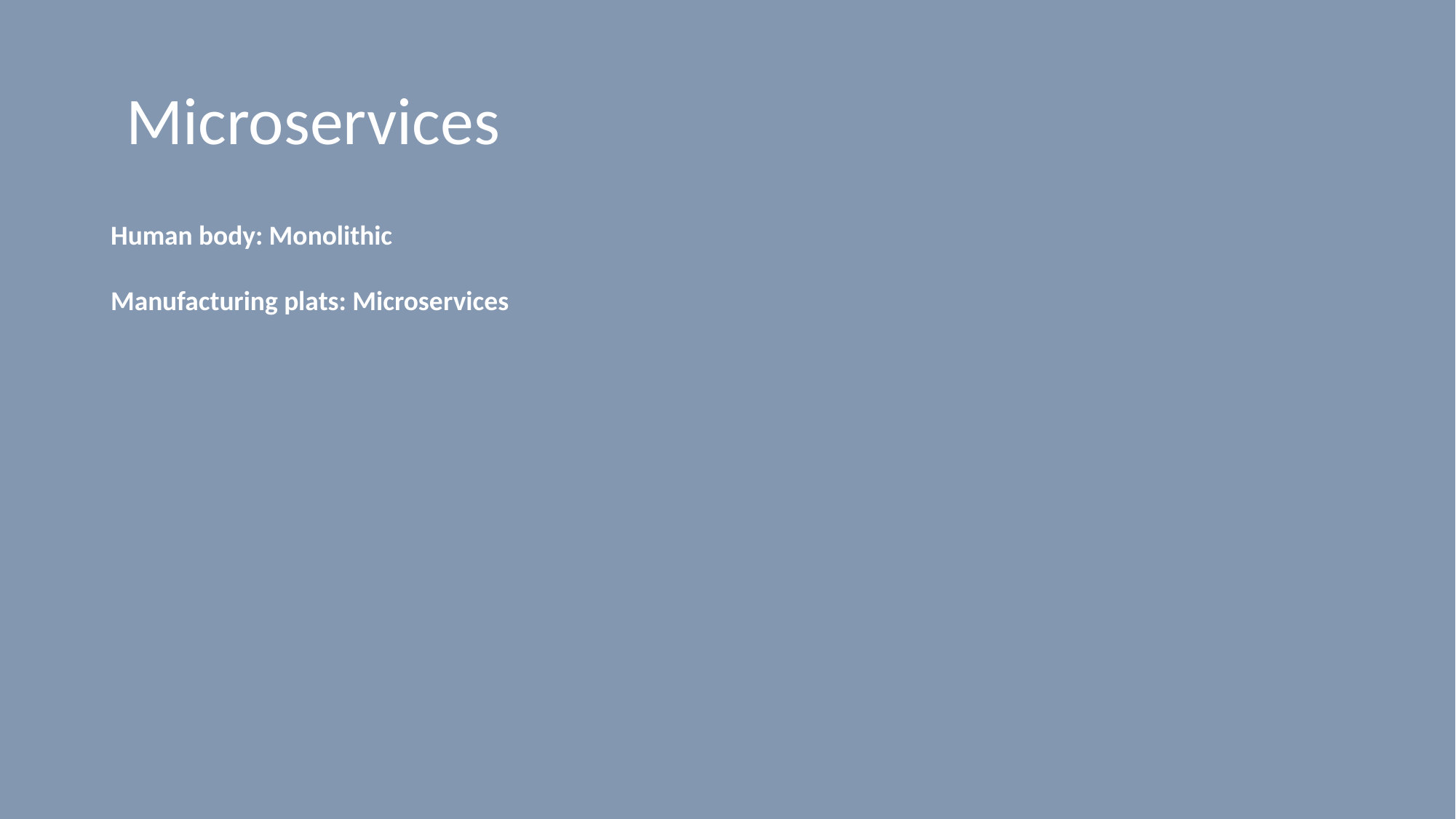

# Microservices
Human body: Monolithic

Manufacturing plats: Microservices